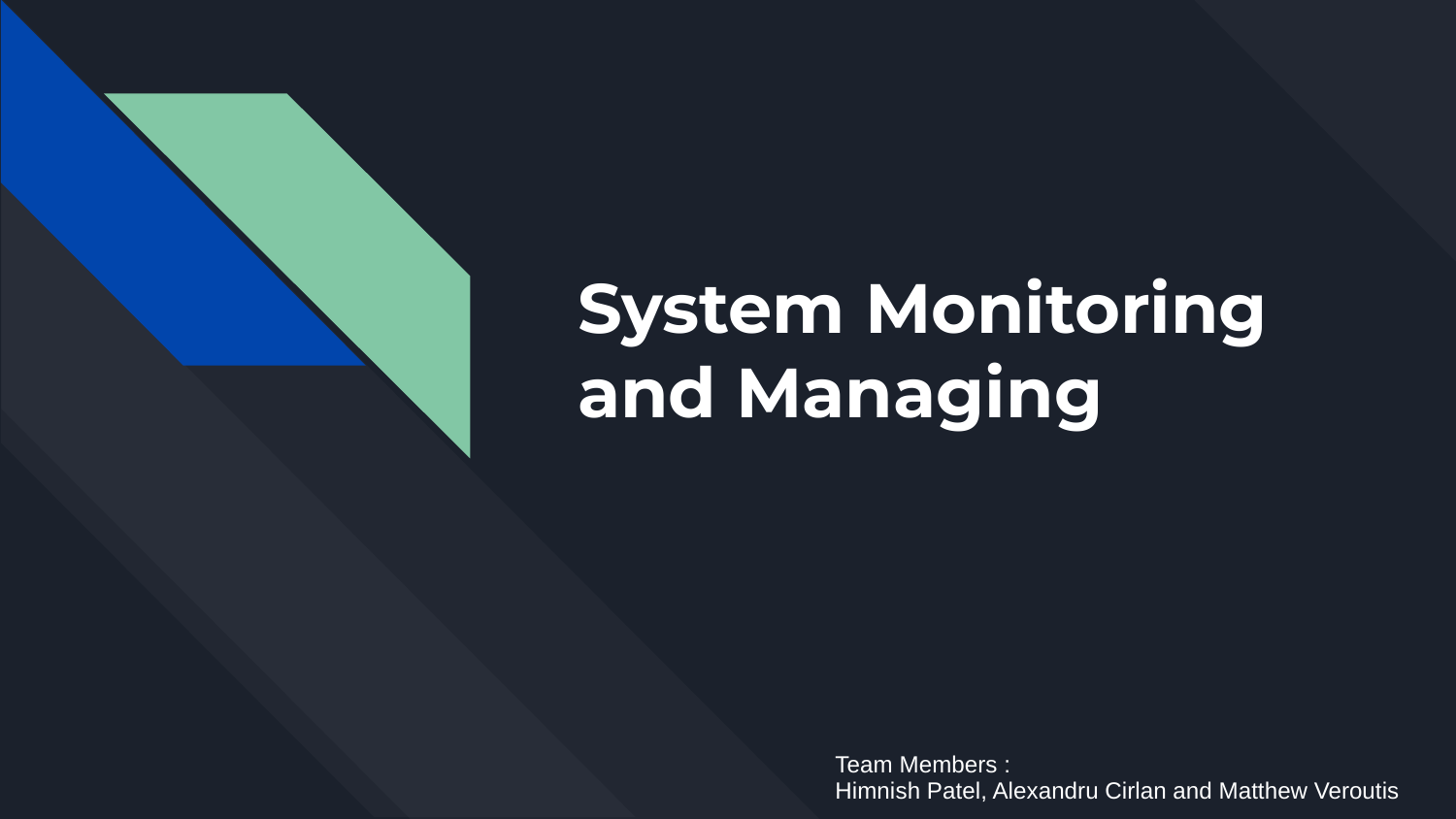

# System Monitoring and Managing
Team Members :
Himnish Patel, Alexandru Cirlan and Matthew Veroutis